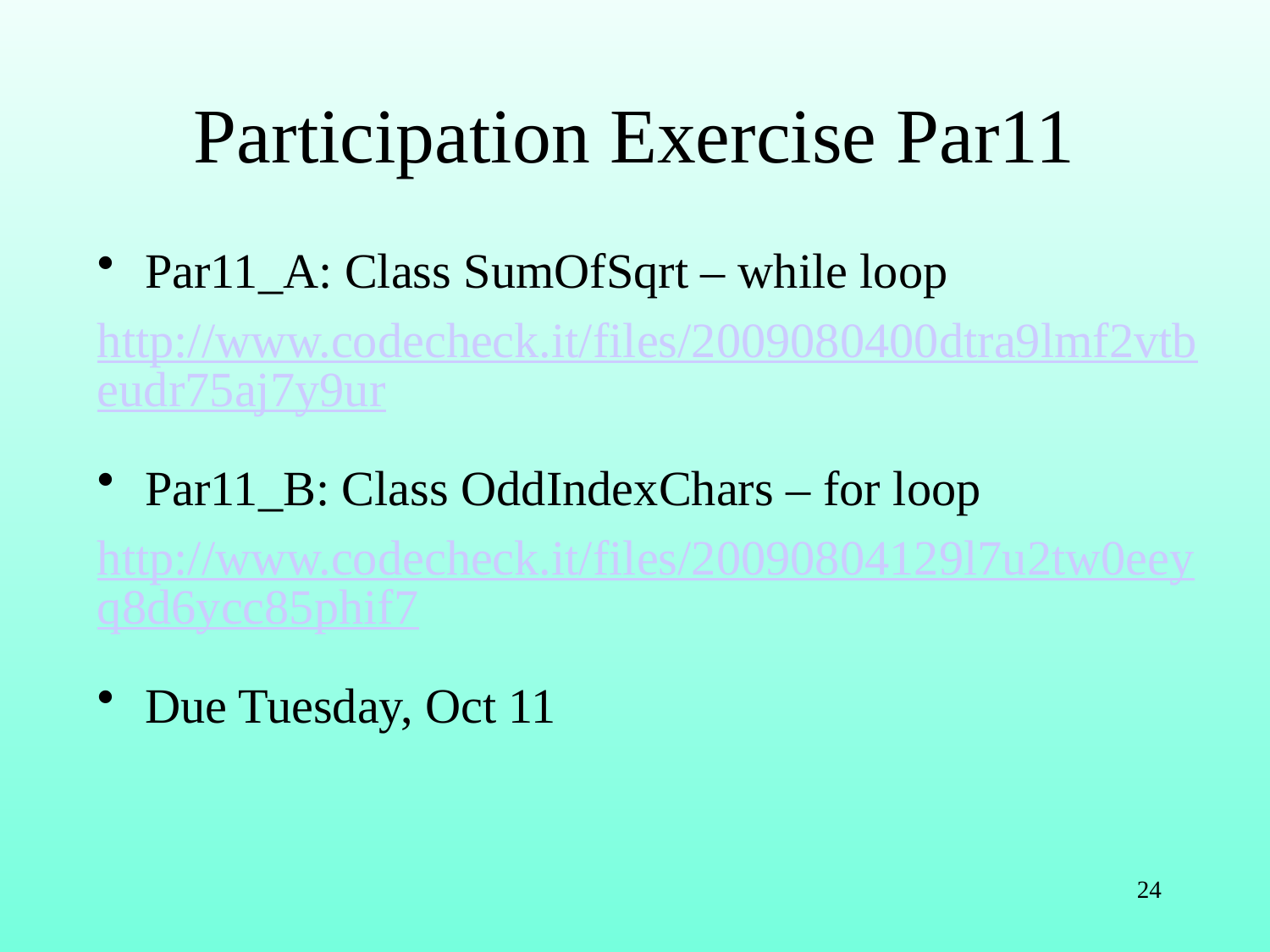

# Participation Exercise Par11
Par11_A: Class SumOfSqrt – while loop
http://www.codecheck.it/files/2009080400dtra9lmf2vtbeudr75aj7y9ur

Par11_B: Class OddIndexChars – for loop
http://www.codecheck.it/files/20090804129l7u2tw0eeyq8d6ycc85phif7

Due Tuesday, Oct 11
24